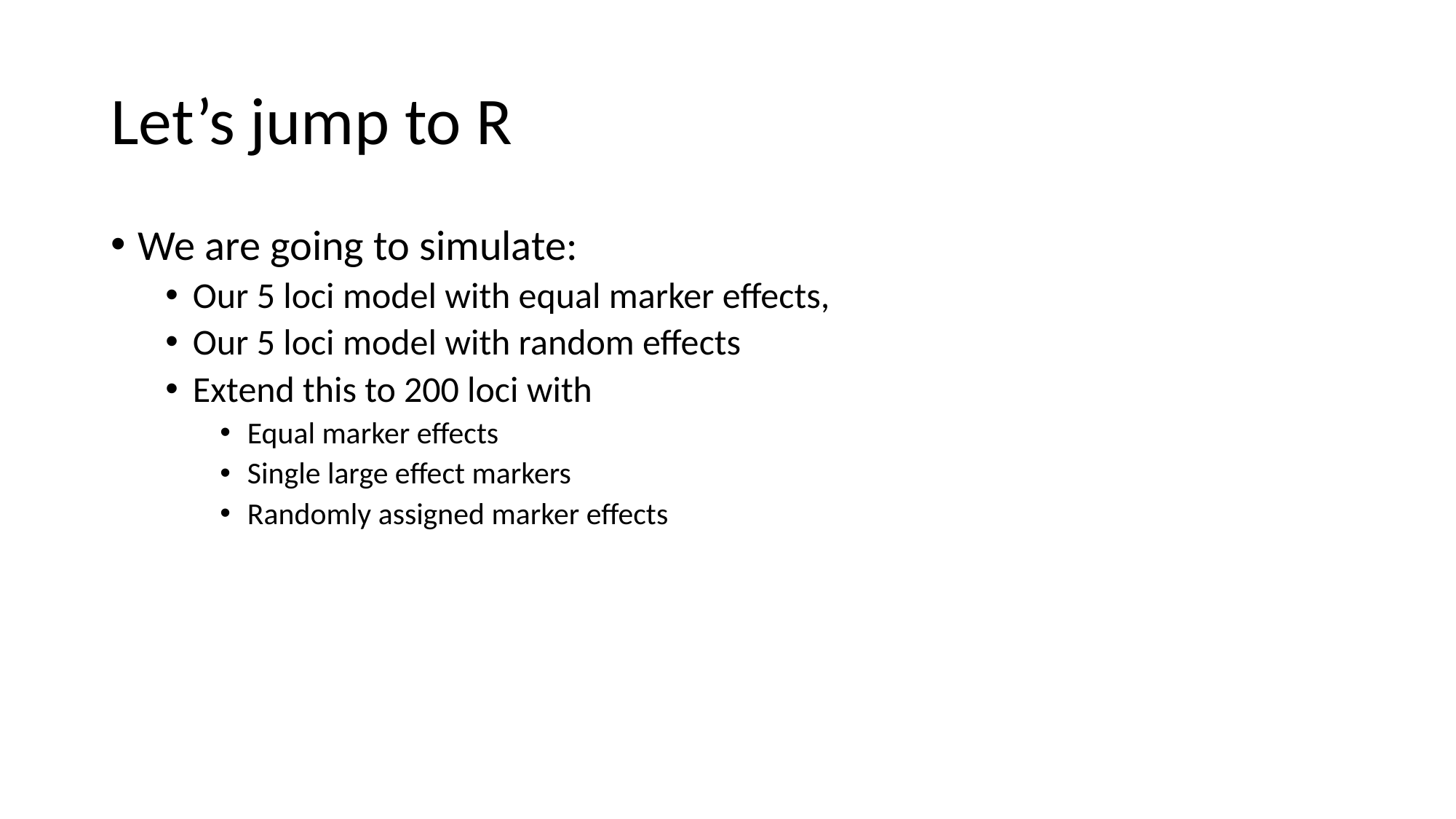

# Let’s jump to R
We are going to simulate:
Our 5 loci model with equal marker effects,
Our 5 loci model with random effects
Extend this to 200 loci with
Equal marker effects
Single large effect markers
Randomly assigned marker effects